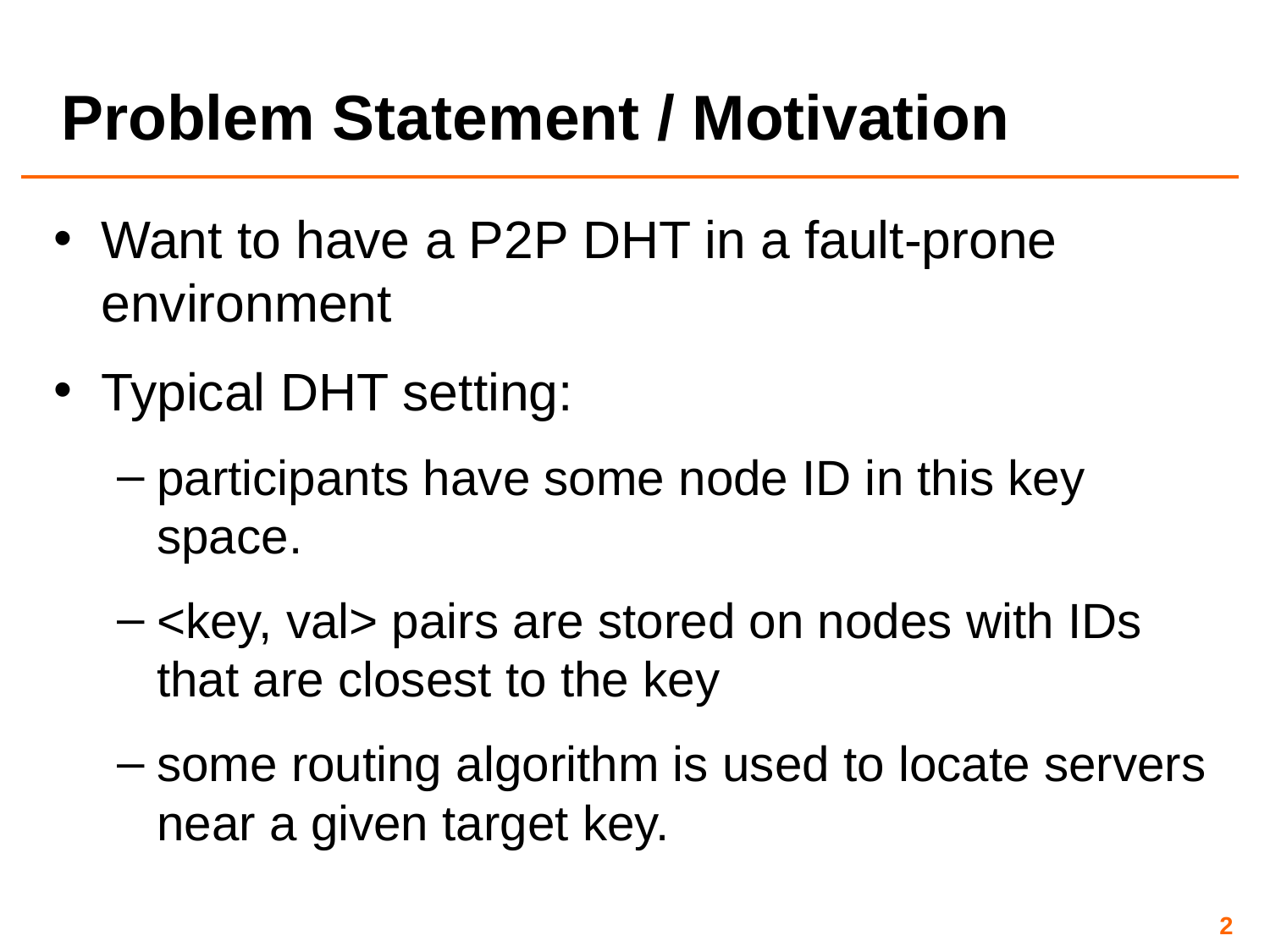

# Problem Statement / Motivation
Want to have a P2P DHT in a fault-prone environment
Typical DHT setting:
participants have some node ID in this key space.
<key, val> pairs are stored on nodes with IDs that are closest to the key
some routing algorithm is used to locate servers near a given target key.
2